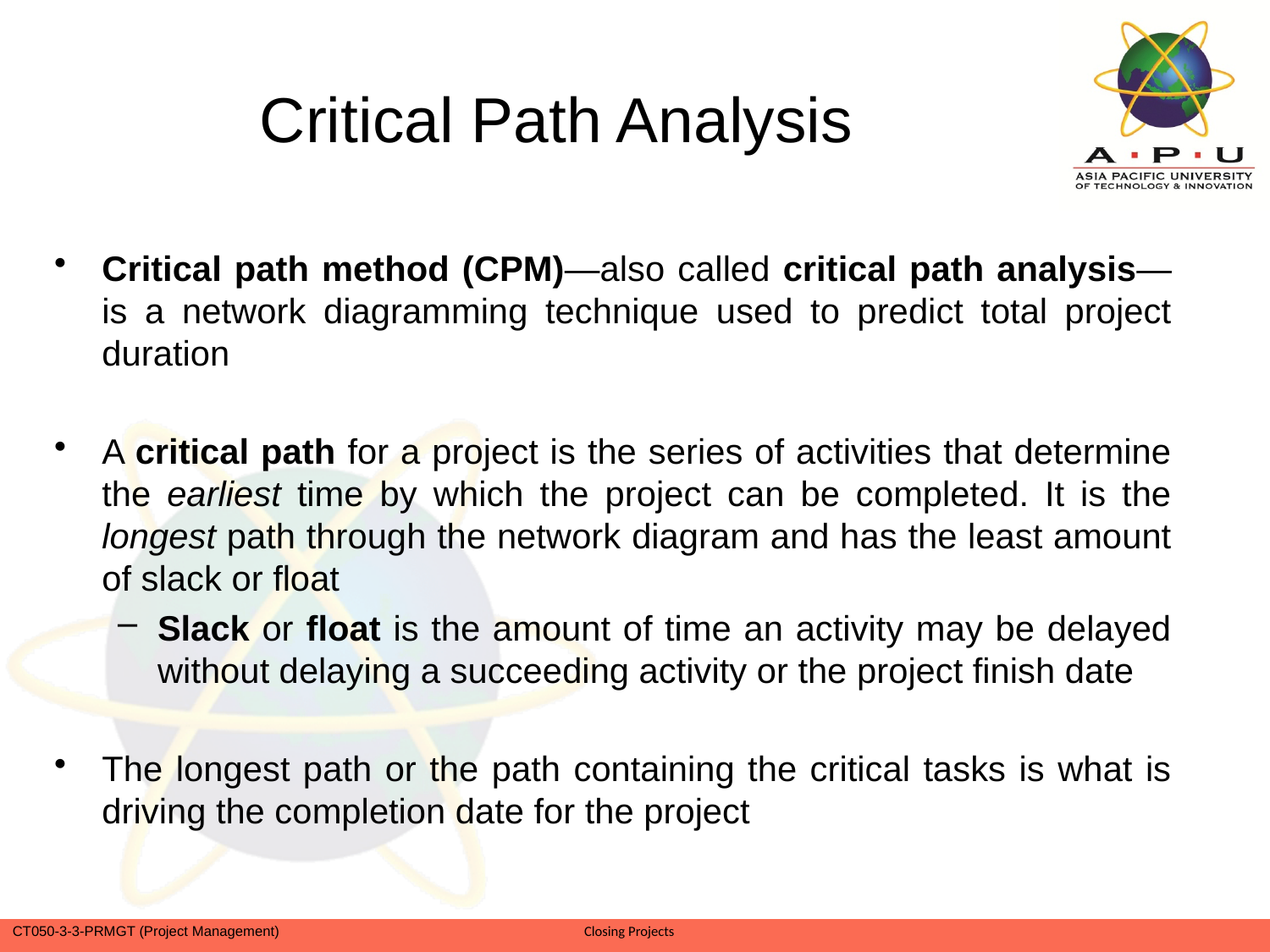

# Critical Path Analysis
Critical path method (CPM)—also called critical path analysis—is a network diagramming technique used to predict total project duration

A critical path for a project is the series of activities that determine the earliest time by which the project can be completed. It is the longest path through the network diagram and has the least amount of slack or float
Slack or float is the amount of time an activity may be delayed without delaying a succeeding activity or the project finish date

The longest path or the path containing the critical tasks is what is driving the completion date for the project